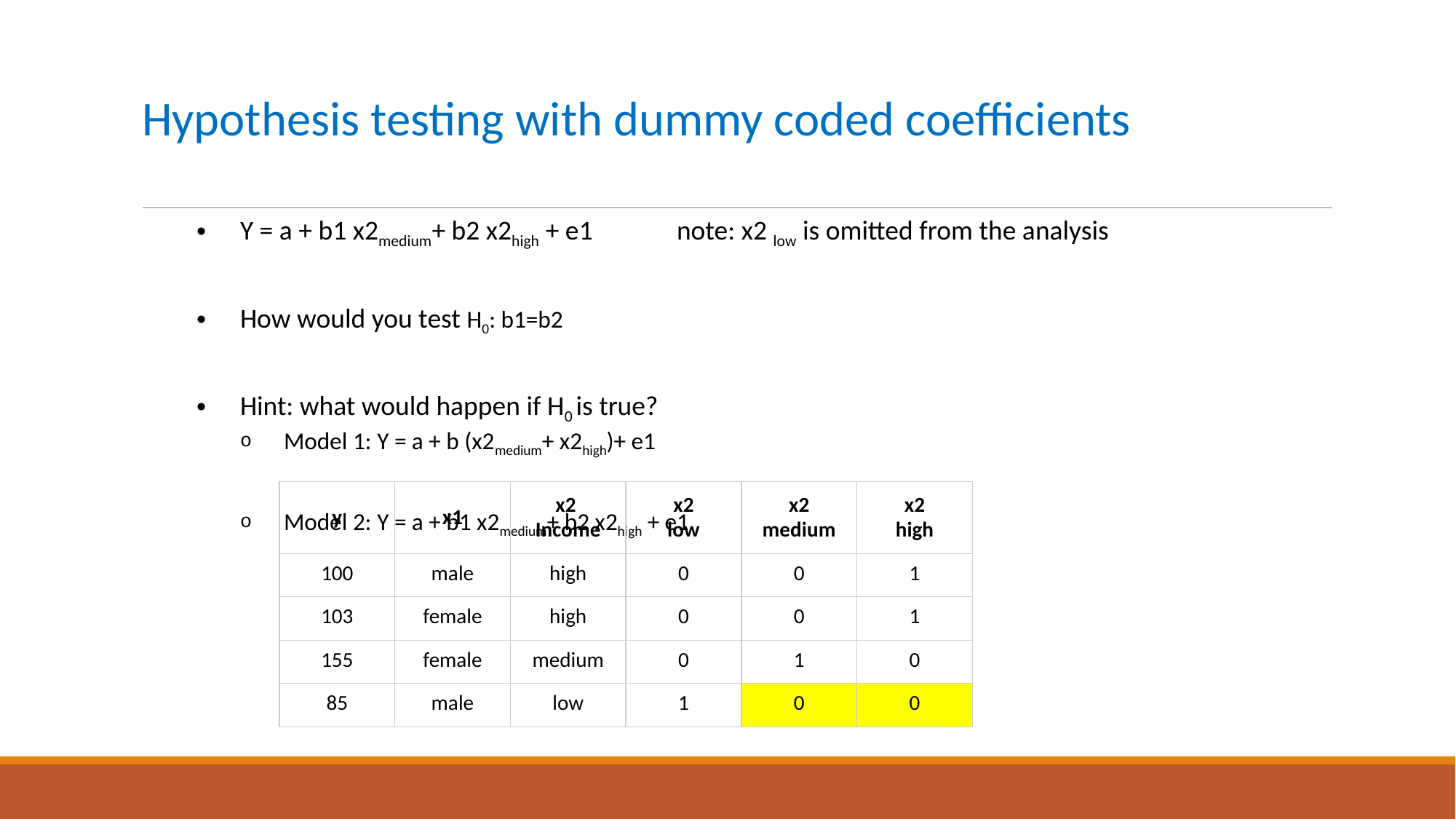

# Hypothesis testing with dummy coded coefficients
Y = a + b1 x2medium+ b2 x2high + e1  	note: x2 low is omitted from the analysis

How would you test H0: b1=b2

Hint: what would happen if H0 is true?
Model 1: Y = a + b (x2medium+ x2high)+ e1

Model 2: Y = a + b1 x2medium+ b2 x2high + e1

| y | x1 | x2 Income | x2 low | x2 medium | x2 high |
| --- | --- | --- | --- | --- | --- |
| 100 | male | high | 0 | 0 | 1 |
| 103 | female | high | 0 | 0 | 1 |
| 155 | female | medium | 0 | 1 | 0 |
| 85 | male | low | 1 | 0 | 0 |